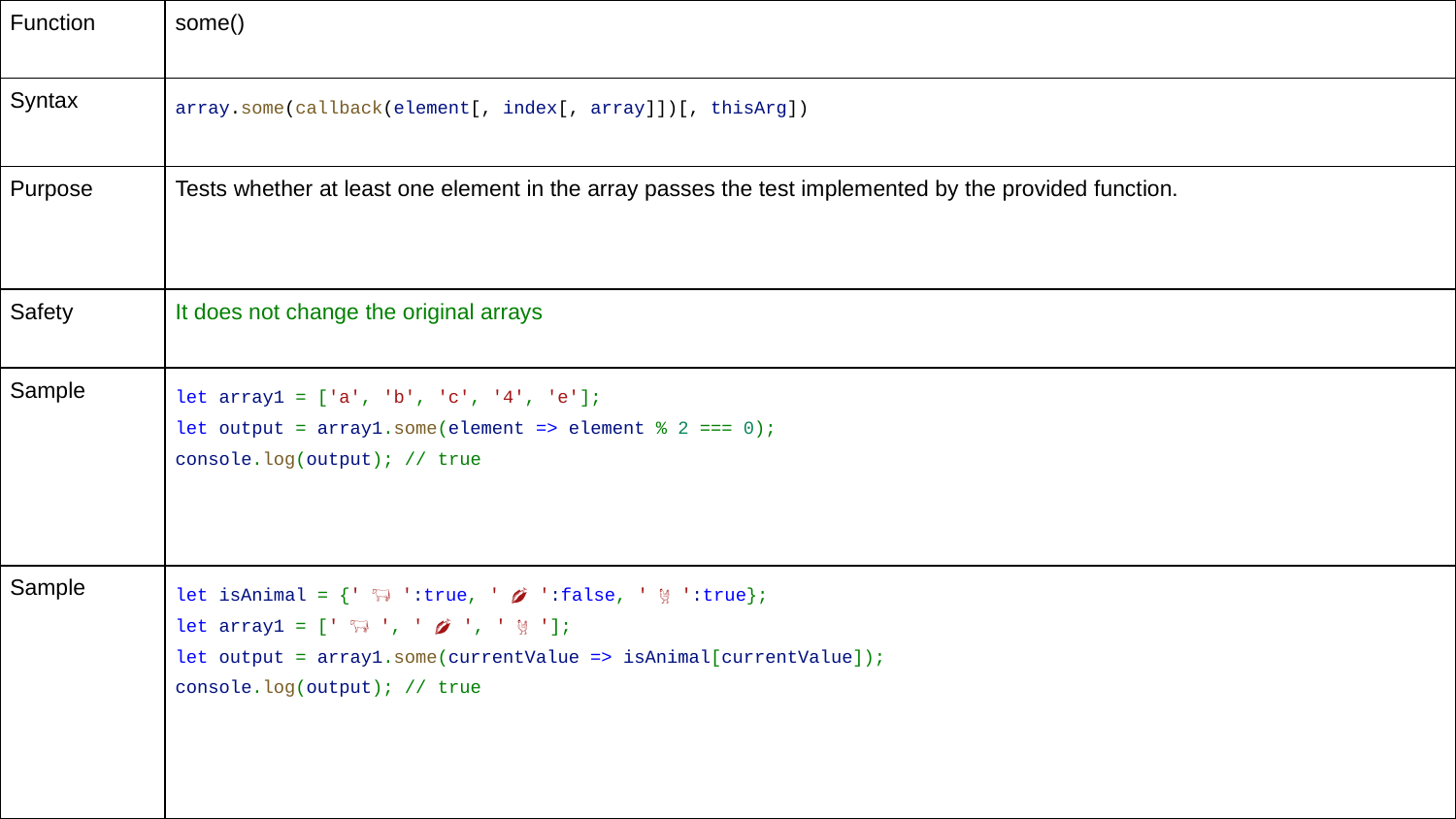

| Function | some() |
| --- | --- |
| Syntax | array.some(callback(element[, index[, array]])[, thisArg]) |
| Purpose | Tests whether at least one element in the array passes the test implemented by the provided function. |
| Safety | It does not change the original arrays |
| Sample | let array1 = ['a', 'b', 'c', '4', 'e']; let output = array1.some(element => element % 2 === 0); console.log(output); // true |
| Sample | let isAnimal = {' 🐄 ':true, ' 🌽 ':false, ' 🐔 ':true}; let array1 = [' 🐄 ', ' 🌽 ', ' 🐔 ']; let output = array1.some(currentValue => isAnimal[currentValue]); console.log(output); // true |